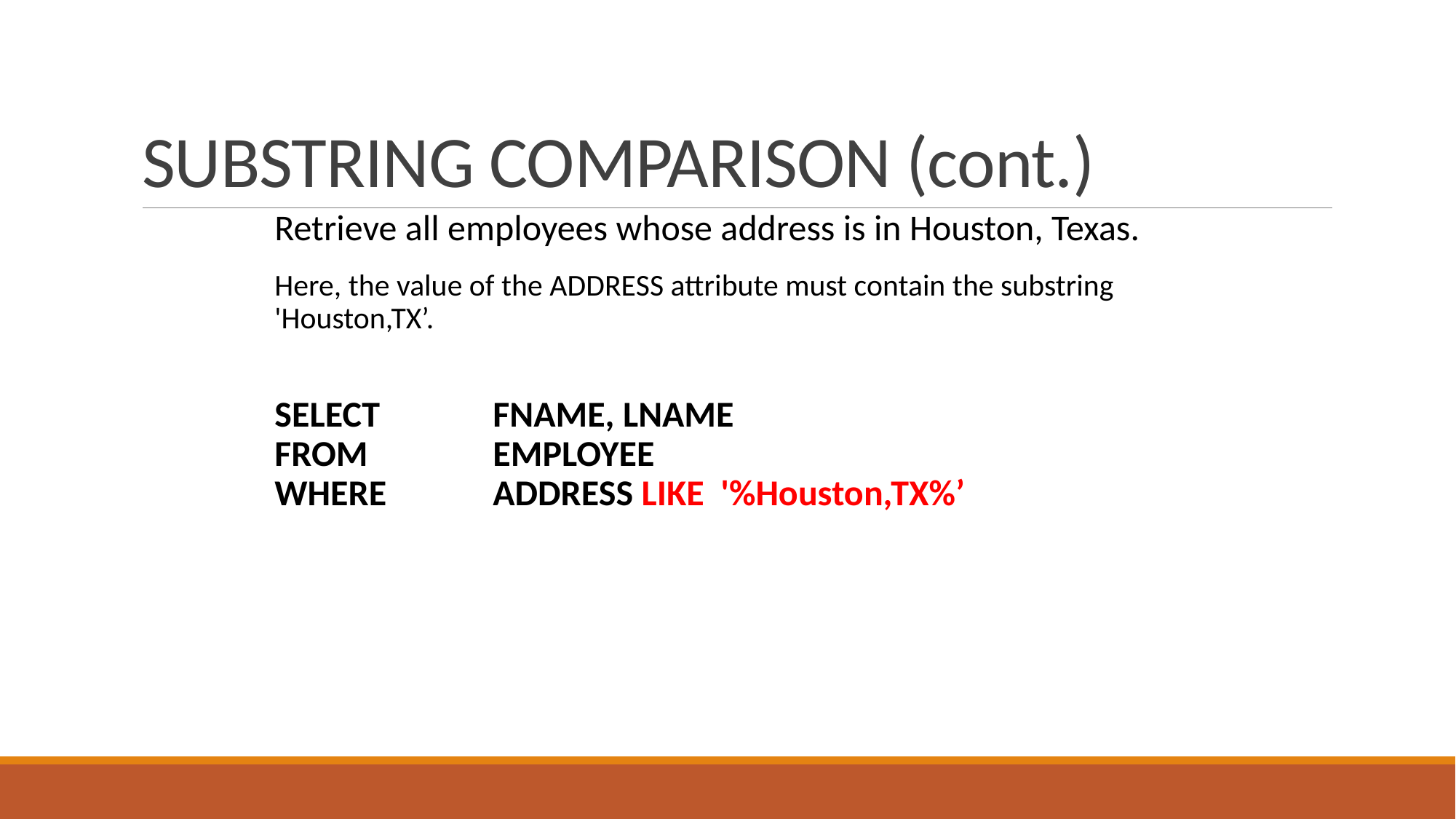

# SUBSTRING COMPARISON (cont.)
Retrieve all employees whose address is in Houston, Texas.
Here, the value of the ADDRESS attribute must contain the substring 'Houston,TX’.
SELECT 	FNAME, LNAME
FROM		EMPLOYEE
WHERE	ADDRESS LIKE  '%Houston,TX%’